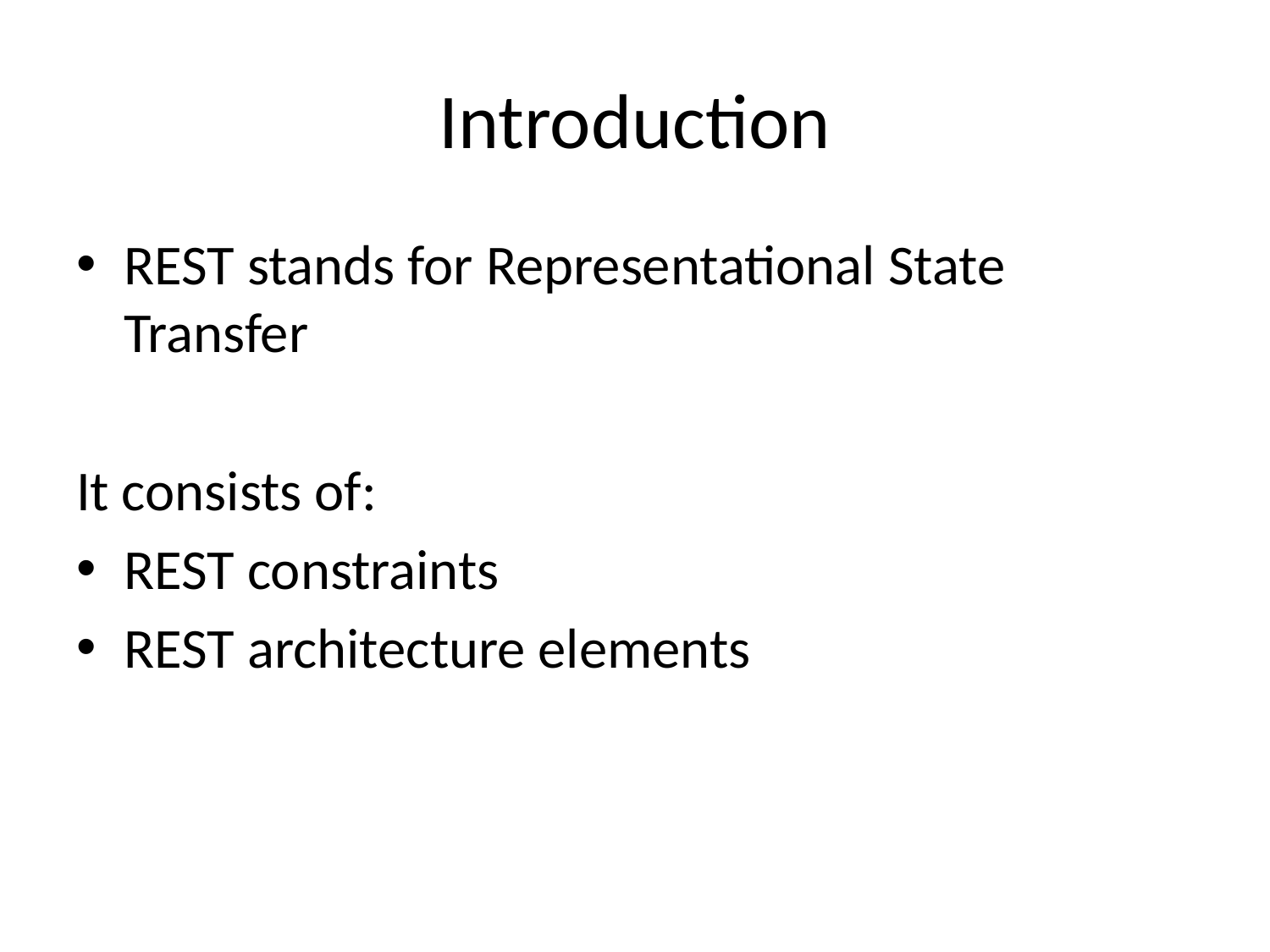

# Introduction
REST stands for Representational State Transfer

It consists of:
REST constraints
REST architecture elements